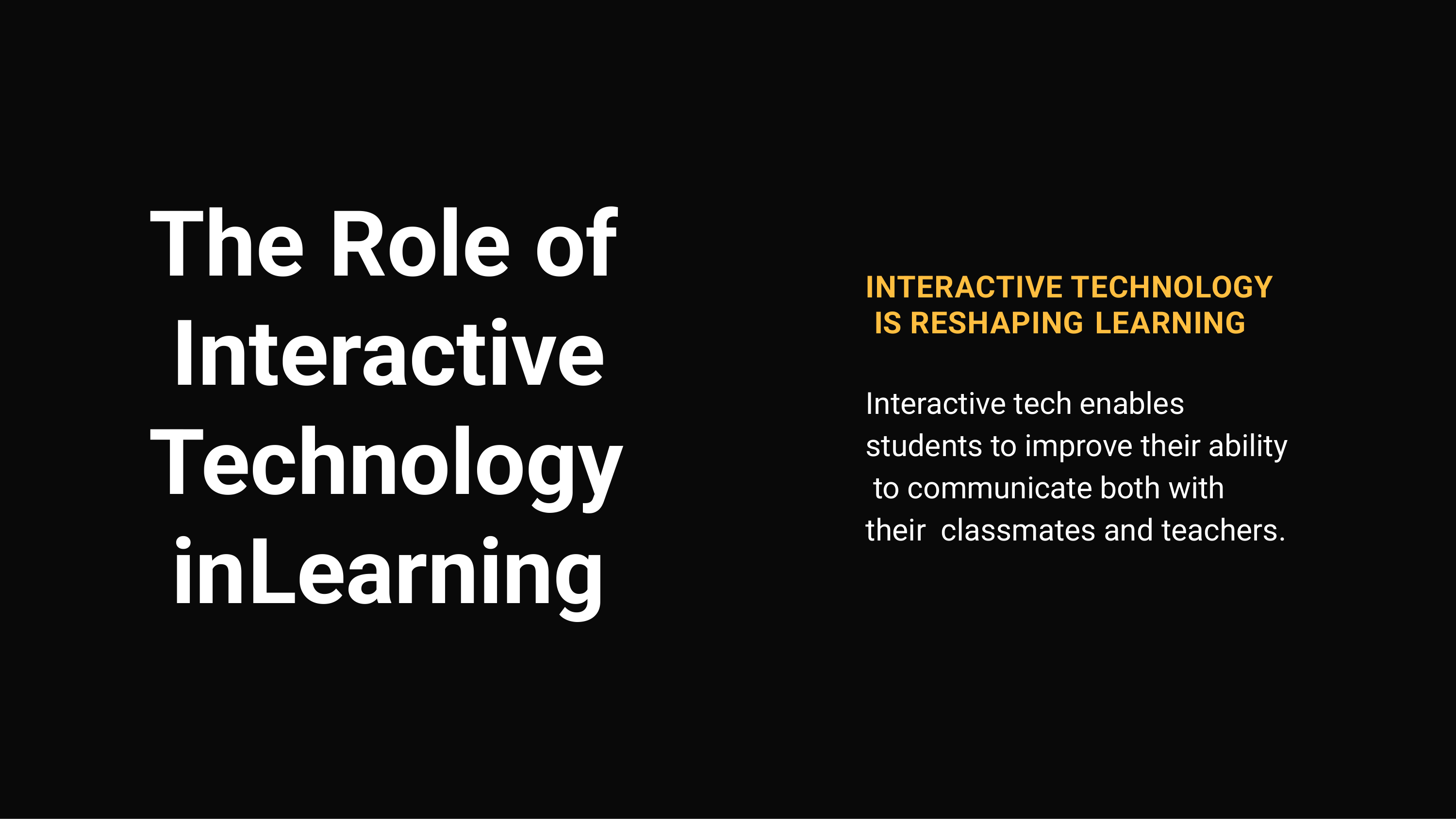

The	Role	of  Interactive  Technology  in	Learning
# INTERACTIVE TECHNOLOGY  IS RESHAPING LEARNING
Interactive tech enables  students to improve their ability  to communicate both with their  classmates and teachers.